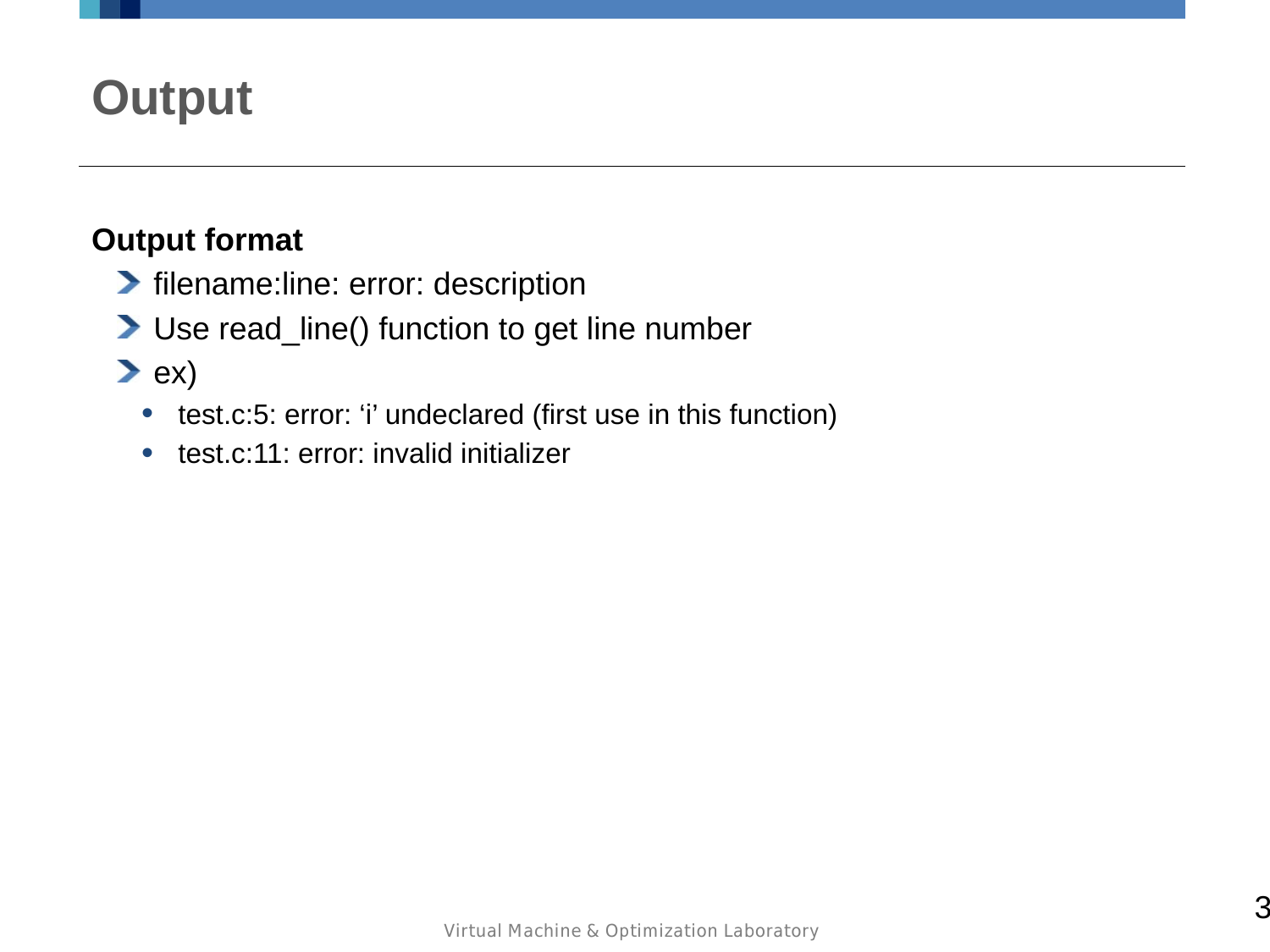

# Output
Output format
filename:line: error: description
Use read_line() function to get line number
ex)
test.c:5: error: ‘i’ undeclared (first use in this function)
test.c:11: error: invalid initializer